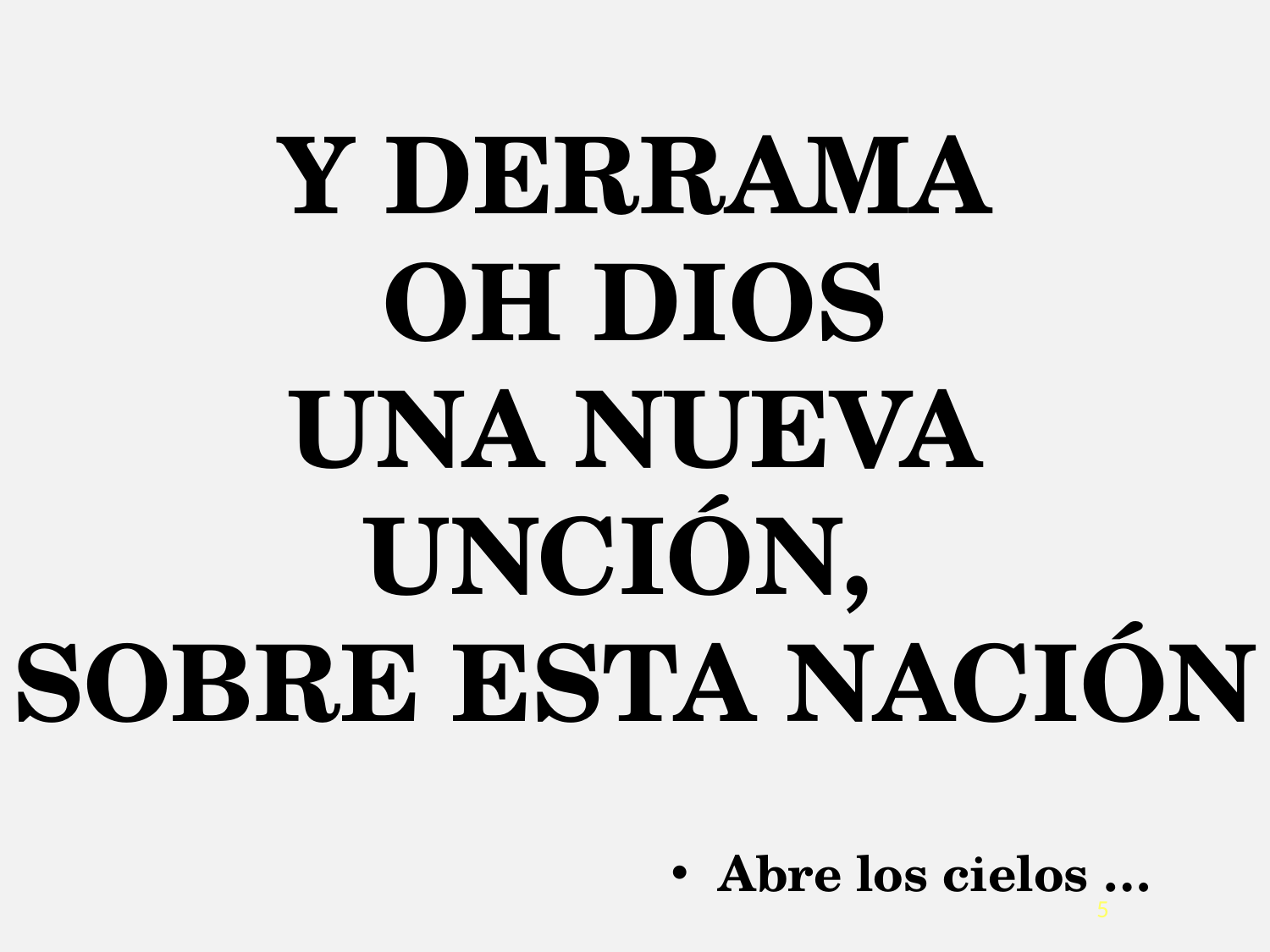

Y DERRAMA
OH DIOS
UNA NUEVA UNCIÓN, 
SOBRE ESTA NACIÓN
Abre los cielos …
5